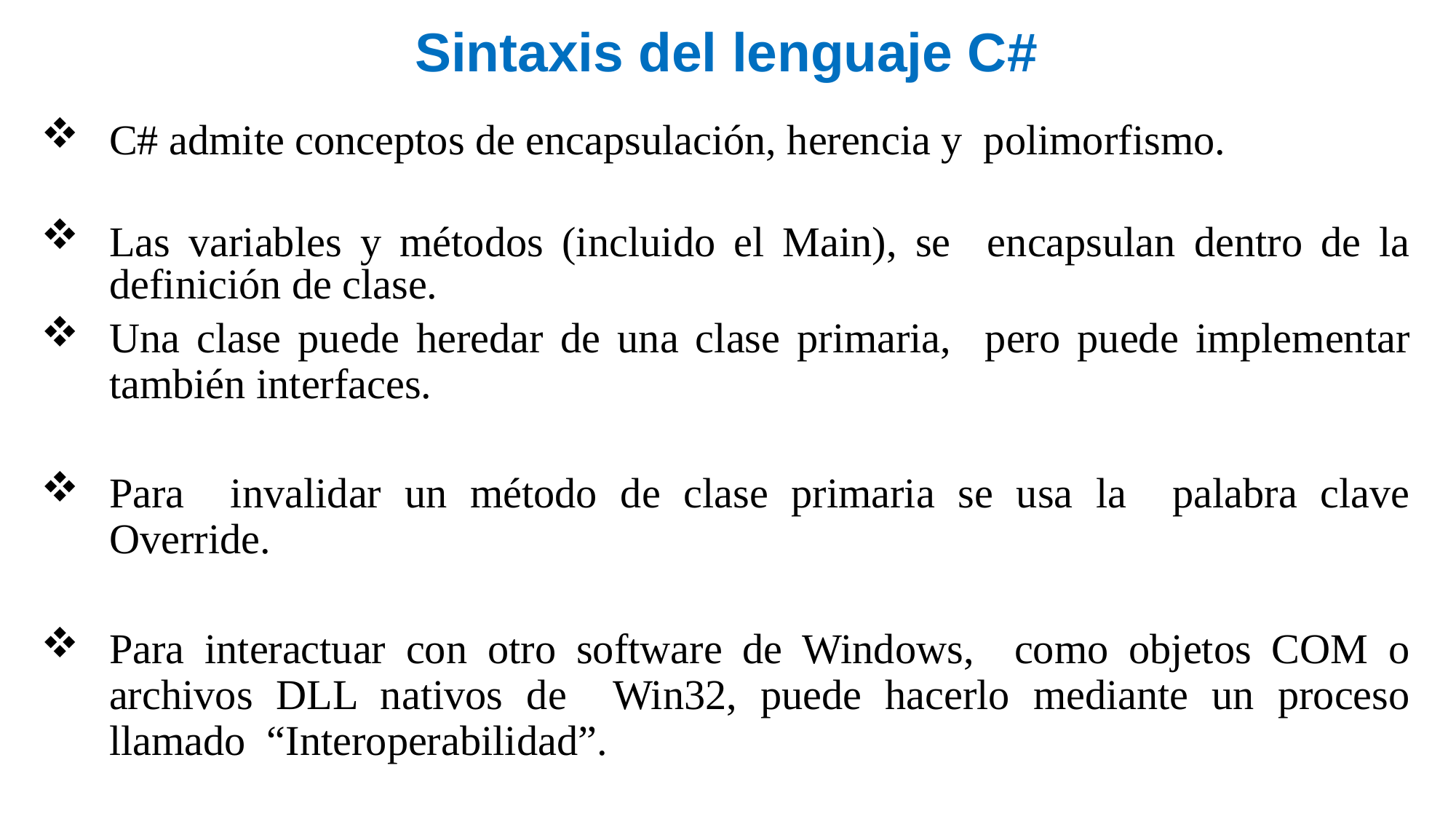

Sintaxis del lenguaje C#
C# admite conceptos de encapsulación, herencia y  polimorfismo.

Las variables y métodos (incluido el Main), se  encapsulan dentro de la definición de clase.
Una clase puede heredar de una clase primaria,  pero puede implementar también interfaces.

Para  invalidar un método de clase primaria se usa la  palabra clave Override.

Para interactuar con otro software de Windows,  como objetos COM o archivos DLL nativos de  Win32, puede hacerlo mediante un proceso llamado  “Interoperabilidad”.